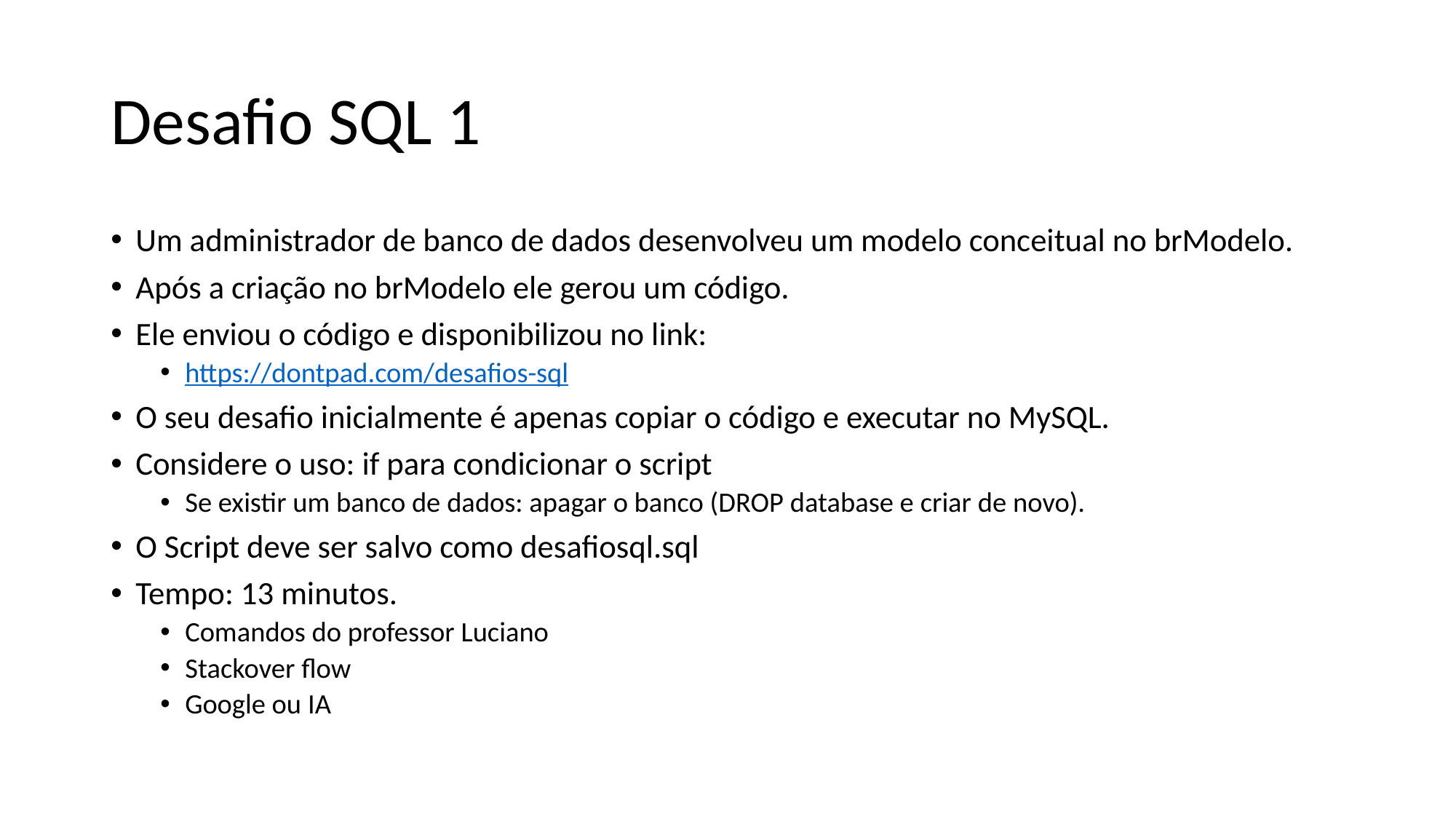

# Desafio SQL 1
Um administrador de banco de dados desenvolveu um modelo conceitual no brModelo.
Após a criação no brModelo ele gerou um código.
Ele enviou o código e disponibilizou no link:
https://dontpad.com/desafios-sql
O seu desafio inicialmente é apenas copiar o código e executar no MySQL.
Considere o uso: if para condicionar o script
Se existir um banco de dados: apagar o banco (DROP database e criar de novo).
O Script deve ser salvo como desafiosql.sql
Tempo: 13 minutos.
Comandos do professor Luciano
Stackover flow
Google ou IA